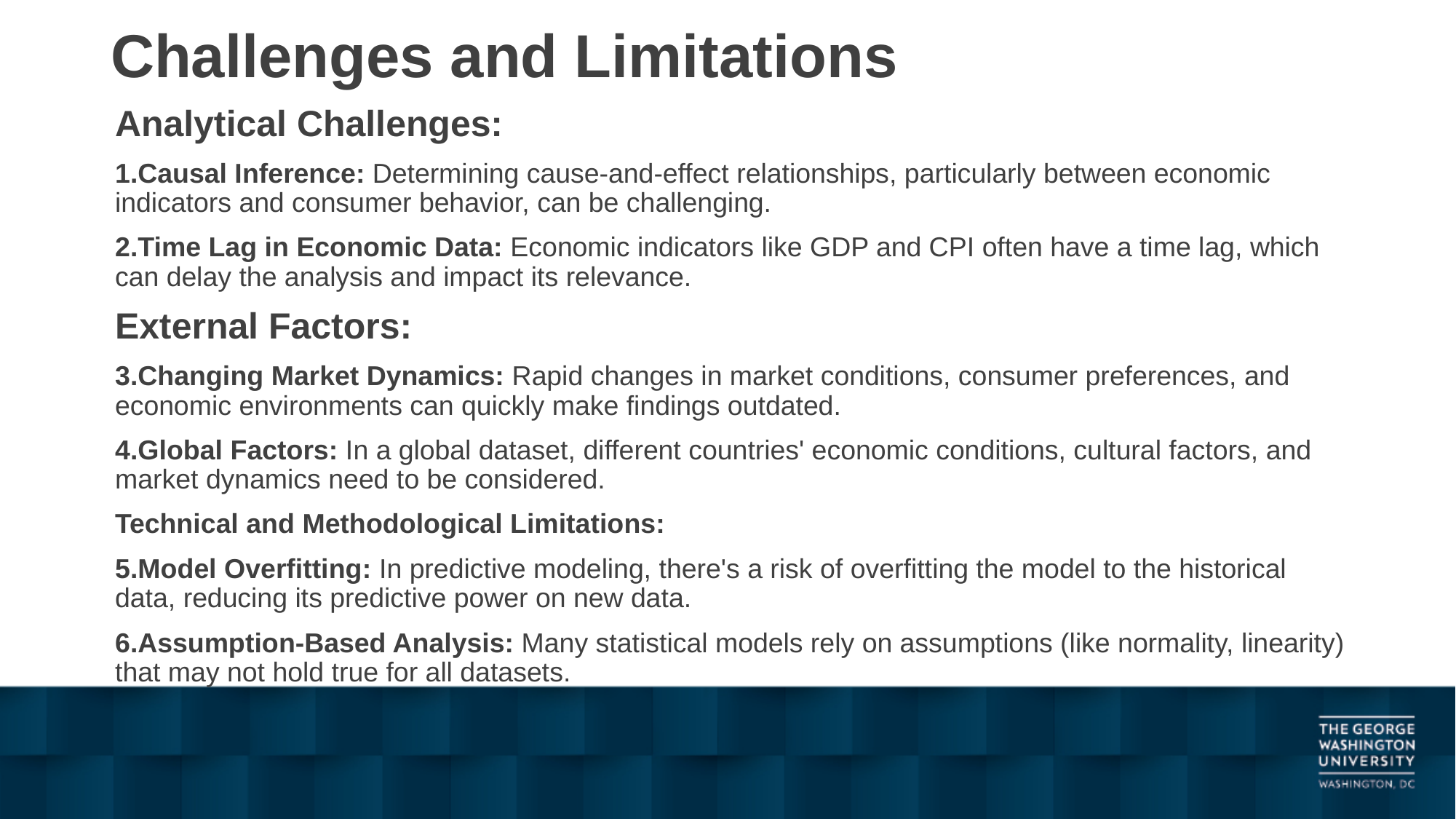

# Challenges and Limitations
Analytical Challenges:
Causal Inference: Determining cause-and-effect relationships, particularly between economic indicators and consumer behavior, can be challenging.
Time Lag in Economic Data: Economic indicators like GDP and CPI often have a time lag, which can delay the analysis and impact its relevance.
External Factors:
Changing Market Dynamics: Rapid changes in market conditions, consumer preferences, and economic environments can quickly make findings outdated.
Global Factors: In a global dataset, different countries' economic conditions, cultural factors, and market dynamics need to be considered.
Technical and Methodological Limitations:
Model Overfitting: In predictive modeling, there's a risk of overfitting the model to the historical data, reducing its predictive power on new data.
Assumption-Based Analysis: Many statistical models rely on assumptions (like normality, linearity) that may not hold true for all datasets.